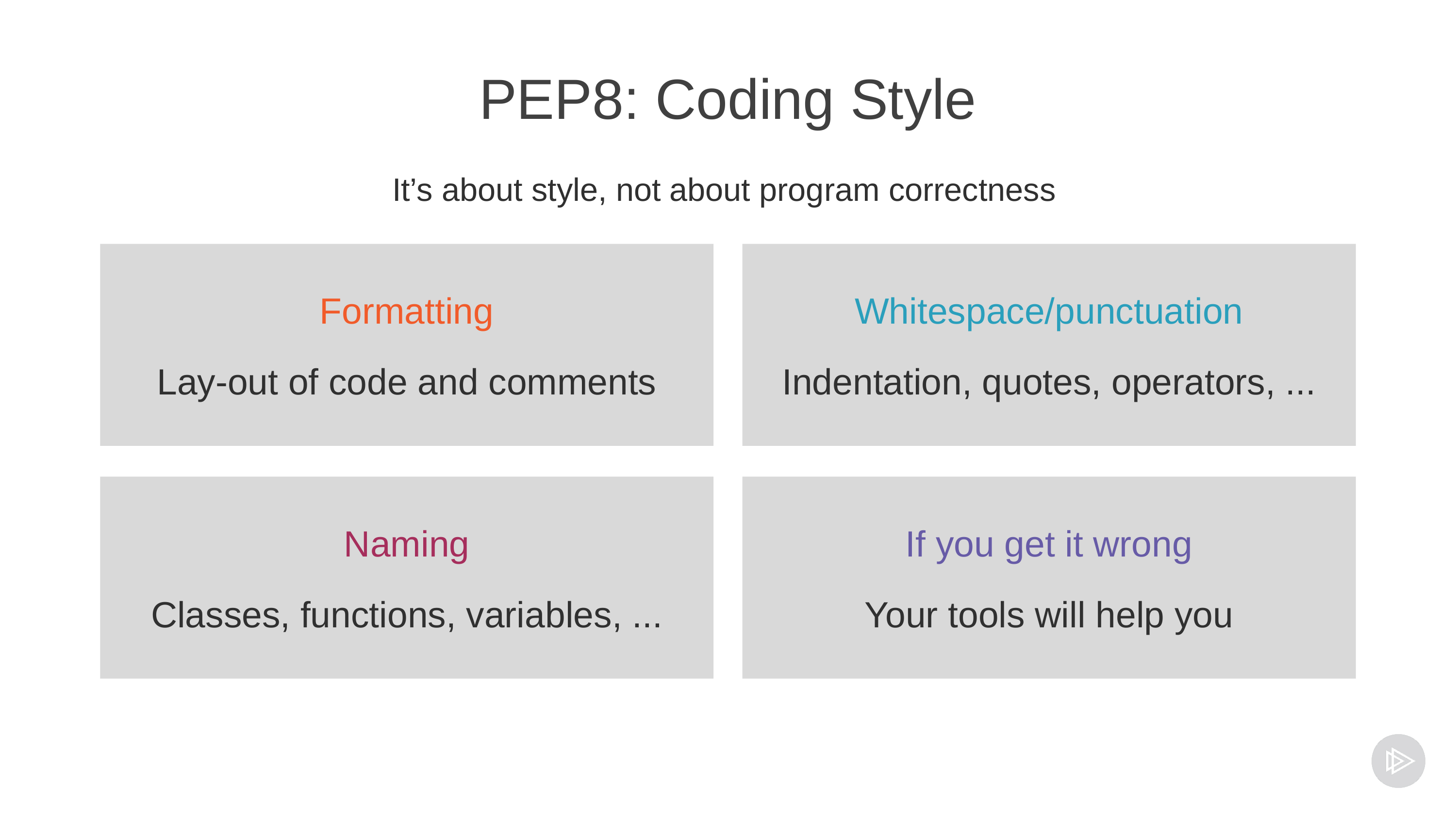

# PEP8: Coding Style
It’s about style, not about program correctness
Formatting
Lay-out of code and comments
Whitespace/punctuation
Indentation, quotes, operators, ...
Naming
Classes, functions, variables, ...
If you get it wrong
Your tools will help you